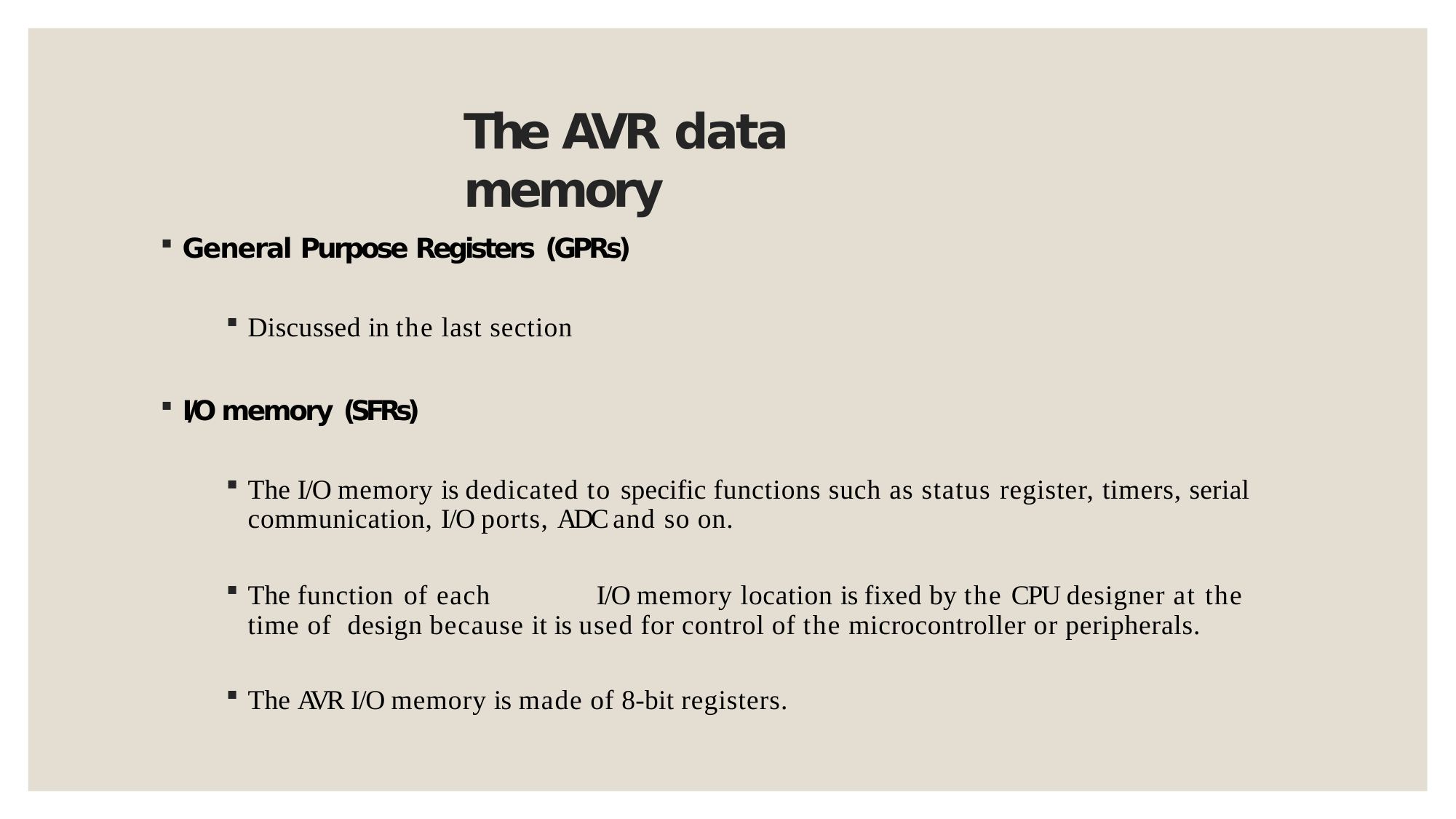

# The AVR data memory
General Purpose Registers (GPRs)

Discussed in the last section

I/O memory (SFRs)

The I/O memory is dedicated to specific functions such as status register, timers, serial  communication, I/O ports, ADC and so on.

The function of each	I/O memory location is fixed by the CPU designer at the time of  design because it is used for control of the microcontroller or peripherals.

The AVR I/O memory is made of 8-bit registers.